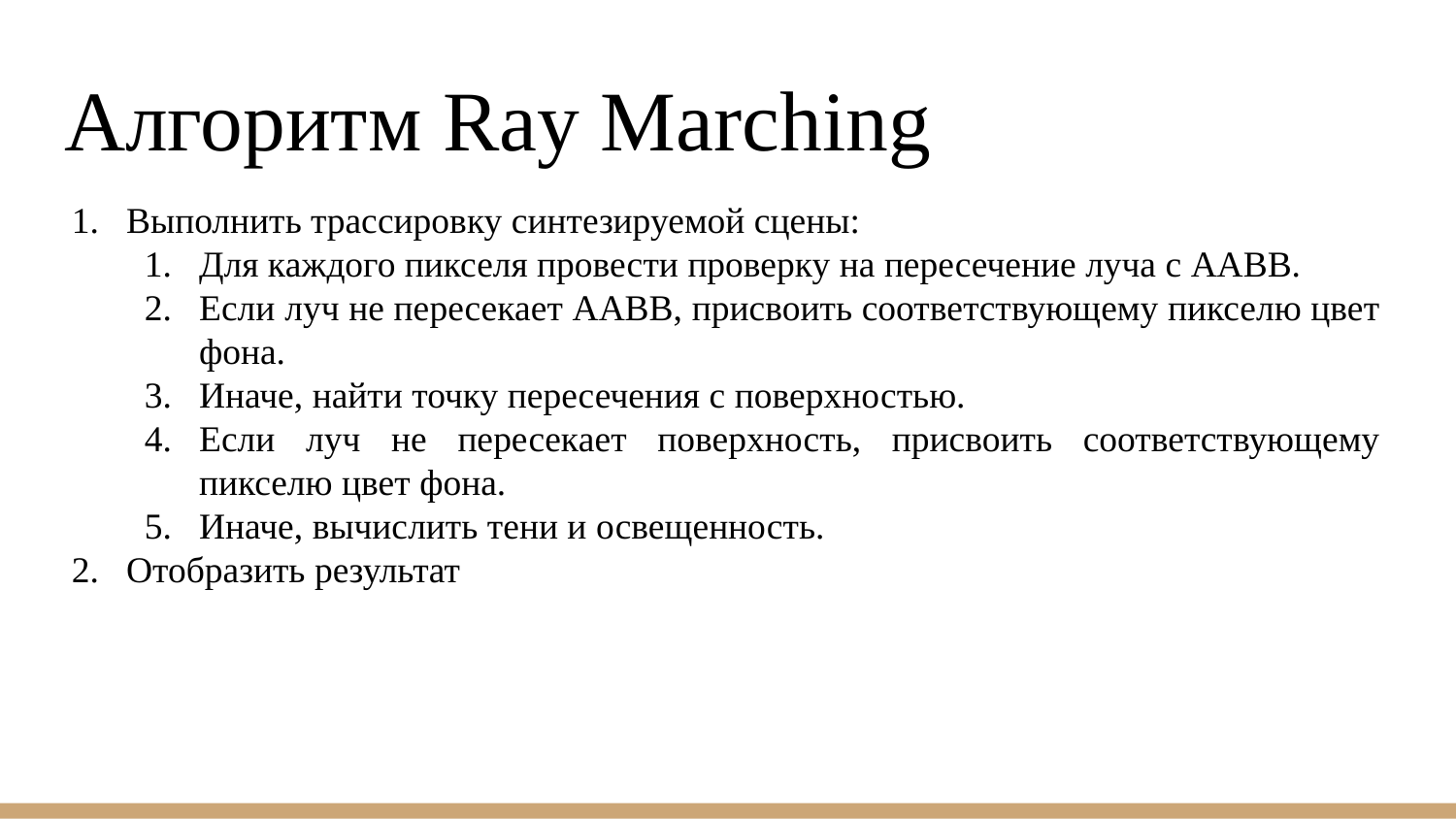

# Алгоритм Ray Marching
Выполнить трассировку синтезируемой сцены:
Для каждого пикселя провести проверку на пересечение луча с AABB.
Если луч не пересекает AABB, присвоить соответствующему пикселю цвет фона.
Иначе, найти точку пересечения с поверхностью.
Если луч не пересекает поверхность, присвоить соответствующему пикселю цвет фона.
Иначе, вычислить тени и освещенность.
Отобразить результат